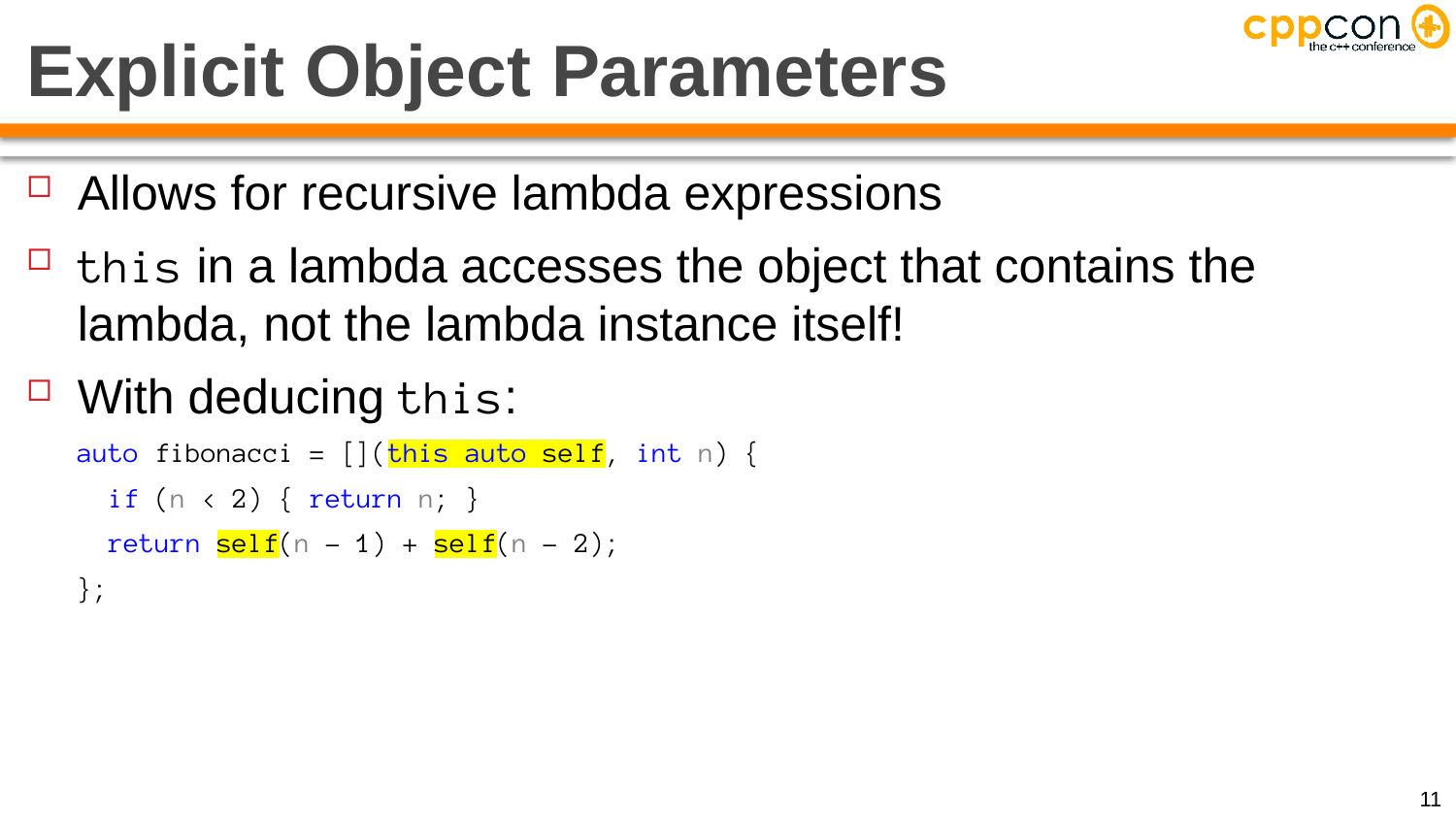

# Explicit Object Parameters
Allows for recursive lambda expressions
this in a lambda accesses the object that contains the lambda, not the lambda instance itself!
With deducing this:
auto fibonacci = [](this auto self, int n) {
  if (n < 2) { return n; }
  return self(n - 1) + self(n - 2);
};